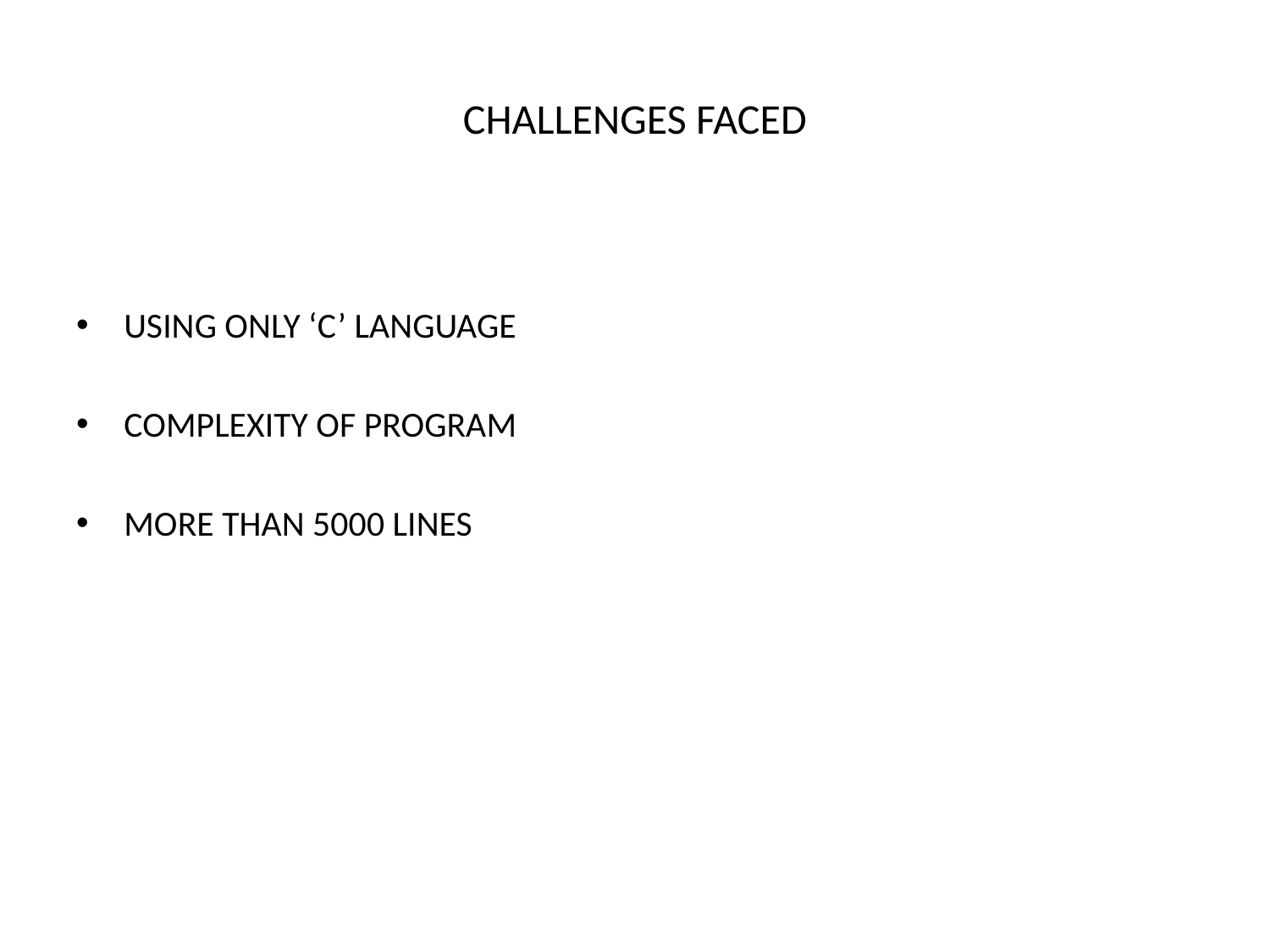

# CHALLENGES FACED

USING ONLY ‘C’ LANGUAGE

COMPLEXITY OF PROGRAM

MORE THAN 5000 LINES